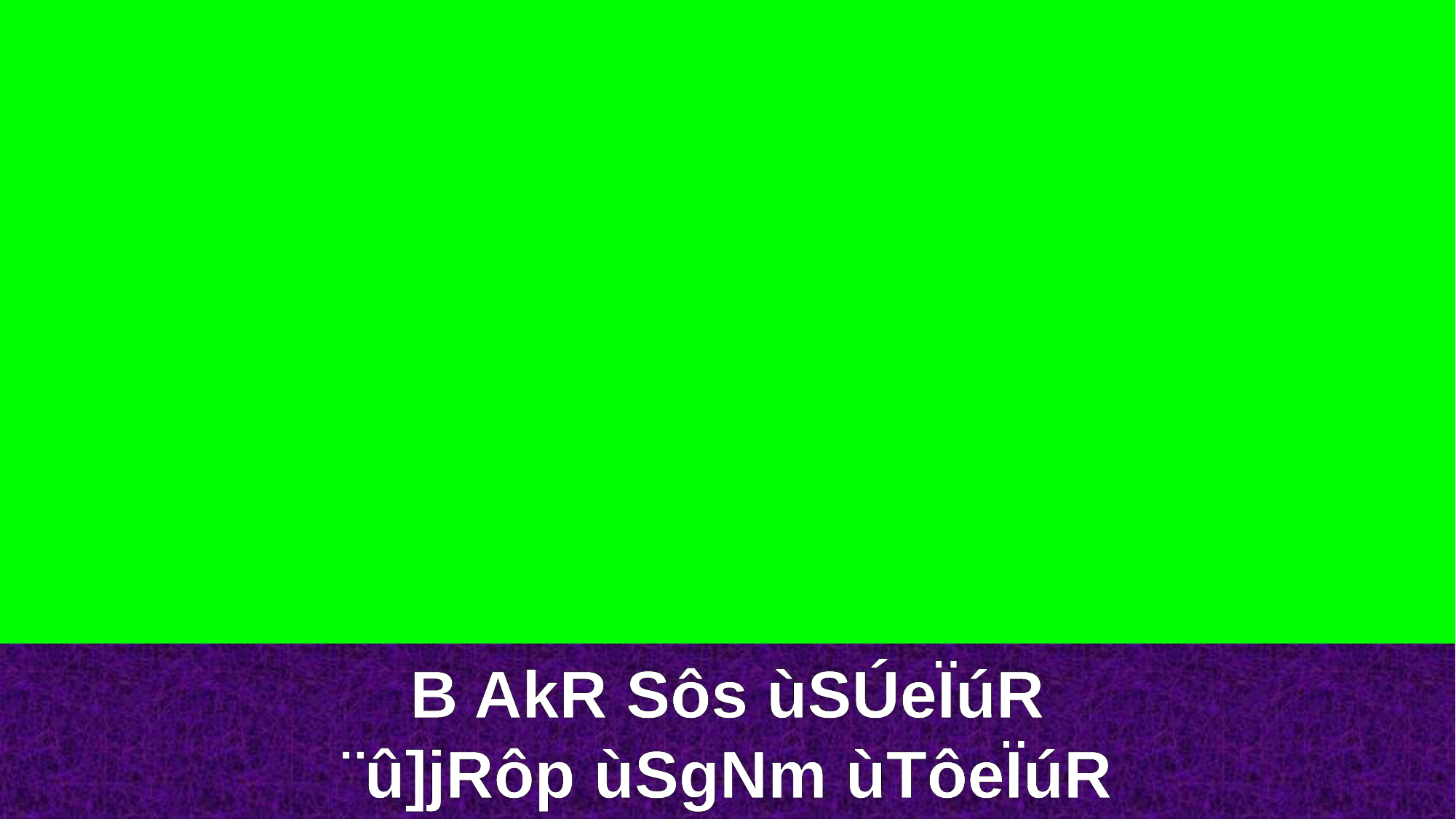

B AkR Sôs ùSÚeÏúR
¨û]jRôp ùSgNm ùTôeÏúR